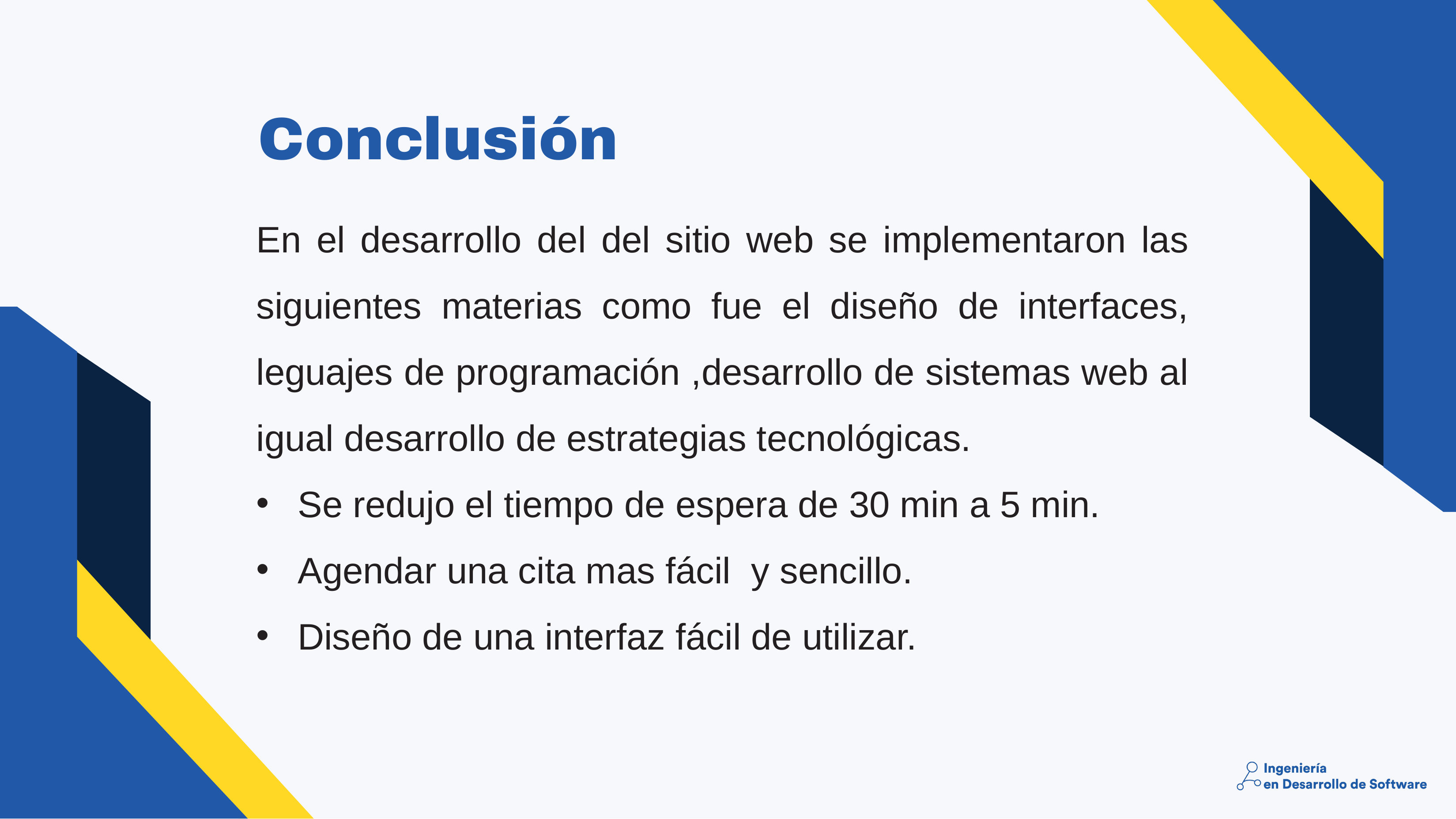

# Conclusión
En el desarrollo del del sitio web se implementaron las siguientes materias como fue el diseño de interfaces, leguajes de programación ,desarrollo de sistemas web al igual desarrollo de estrategias tecnológicas.
Se redujo el tiempo de espera de 30 min a 5 min.
Agendar una cita mas fácil  y sencillo.
Diseño de una interfaz fácil de utilizar.